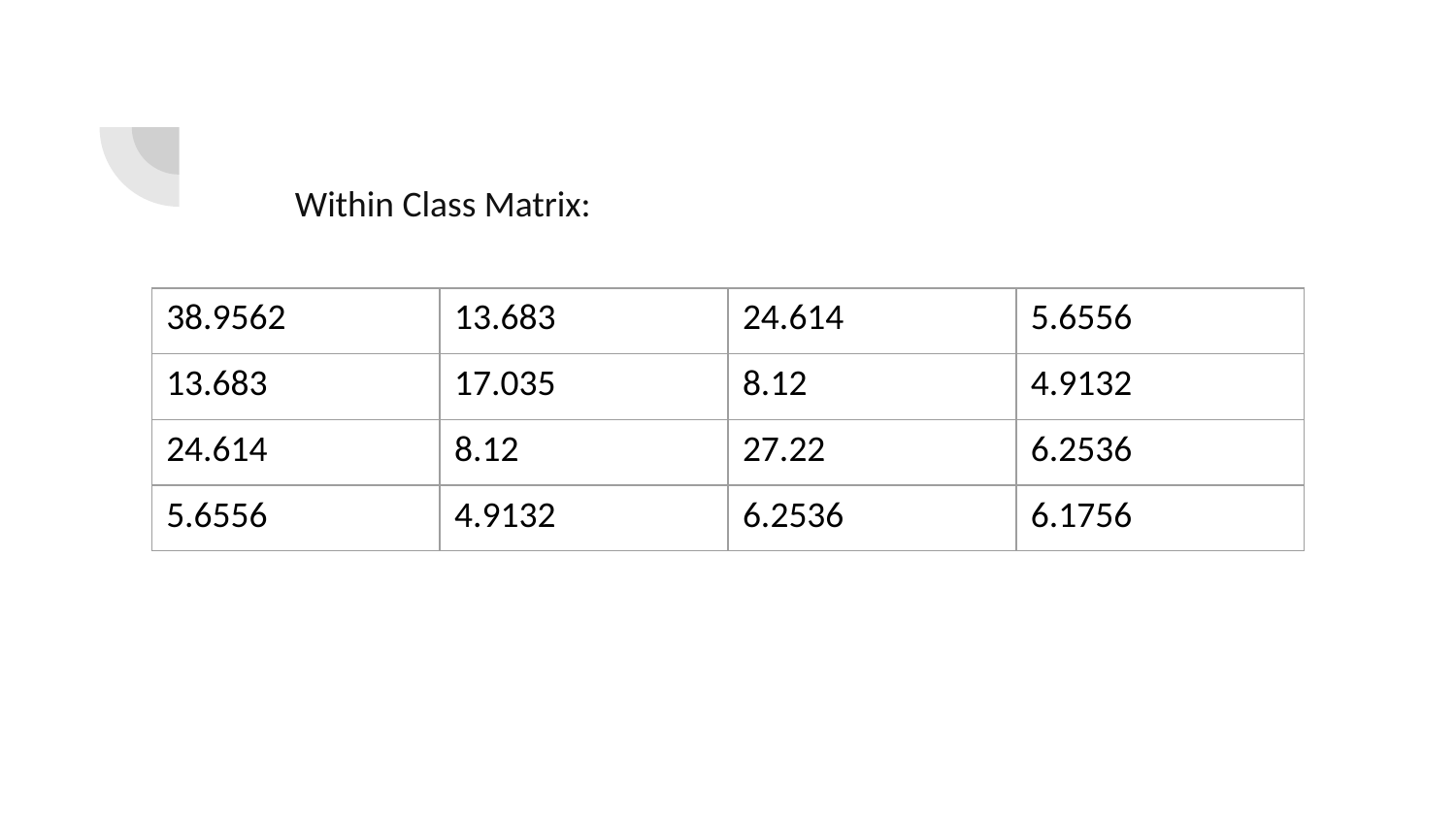

Within Class Matrix:

| 38.9562 | 13.683 | 24.614 | 5.6556 |
| --- | --- | --- | --- |
| 13.683 | 17.035 | 8.12 | 4.9132 |
| 24.614 | 8.12 | 27.22 | 6.2536 |
| 5.6556 | 4.9132 | 6.2536 | 6.1756 |